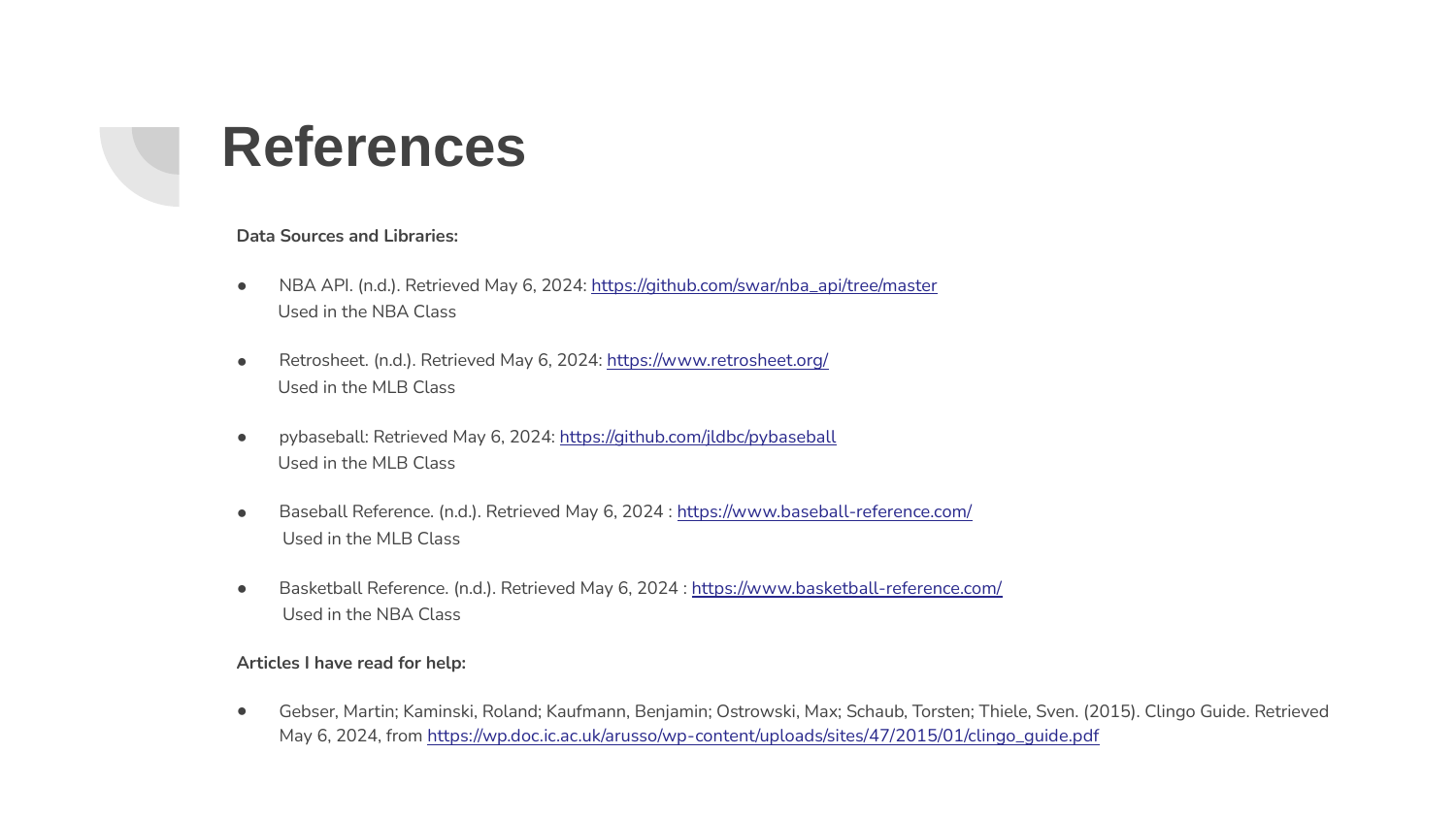

# References
Data Sources and Libraries:

NBA API. (n.d.). Retrieved May 6, 2024: https://github.com/swar/nba_api/tree/master
         Used in the NBA Class

Retrosheet. (n.d.). Retrieved May 6, 2024: https://www.retrosheet.org/
         Used in the MLB Class

pybaseball: Retrieved May 6, 2024: https://github.com/jldbc/pybaseball
         Used in the MLB Class

Baseball Reference. (n.d.). Retrieved May 6, 2024 : https://www.baseball-reference.com/
          Used in the MLB Class

Basketball Reference. (n.d.). Retrieved May 6, 2024 : https://www.basketball-reference.com/
          Used in the NBA Class

Articles I have read for help:

Gebser, Martin; Kaminski, Roland; Kaufmann, Benjamin; Ostrowski, Max; Schaub, Torsten; Thiele, Sven. (2015). Clingo Guide. Retrieved May 6, 2024, from https://wp.doc.ic.ac.uk/arusso/wp-content/uploads/sites/47/2015/01/clingo_guide.pdf